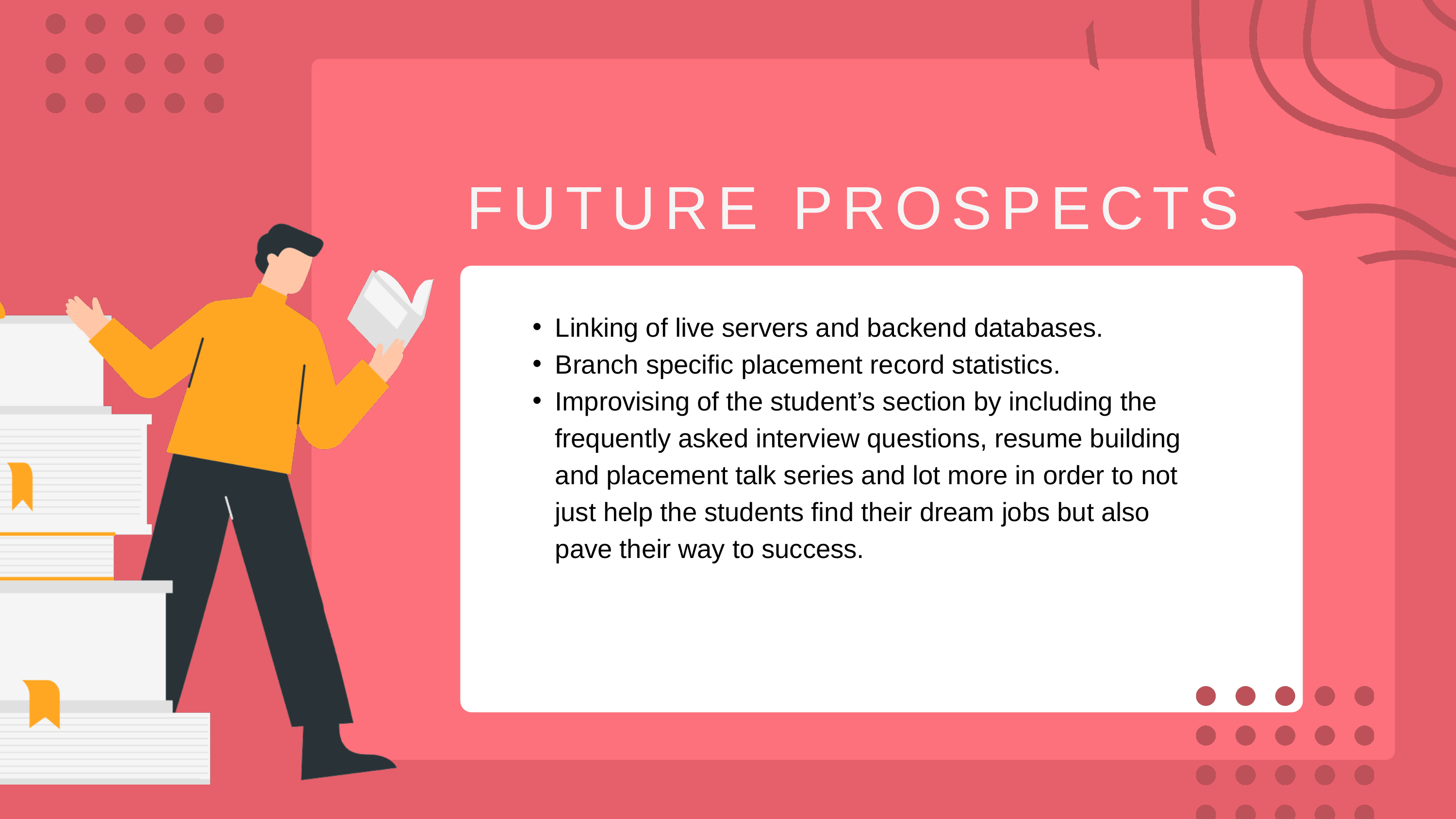

FUTURE PROSPECTS

Linking of live servers and backend databases.
Branch specific placement record statistics.
Improvising of the student’s section by including the frequently asked interview questions, resume building and placement talk series and lot more in order to not just help the students find their dream jobs but also pave their way to success.